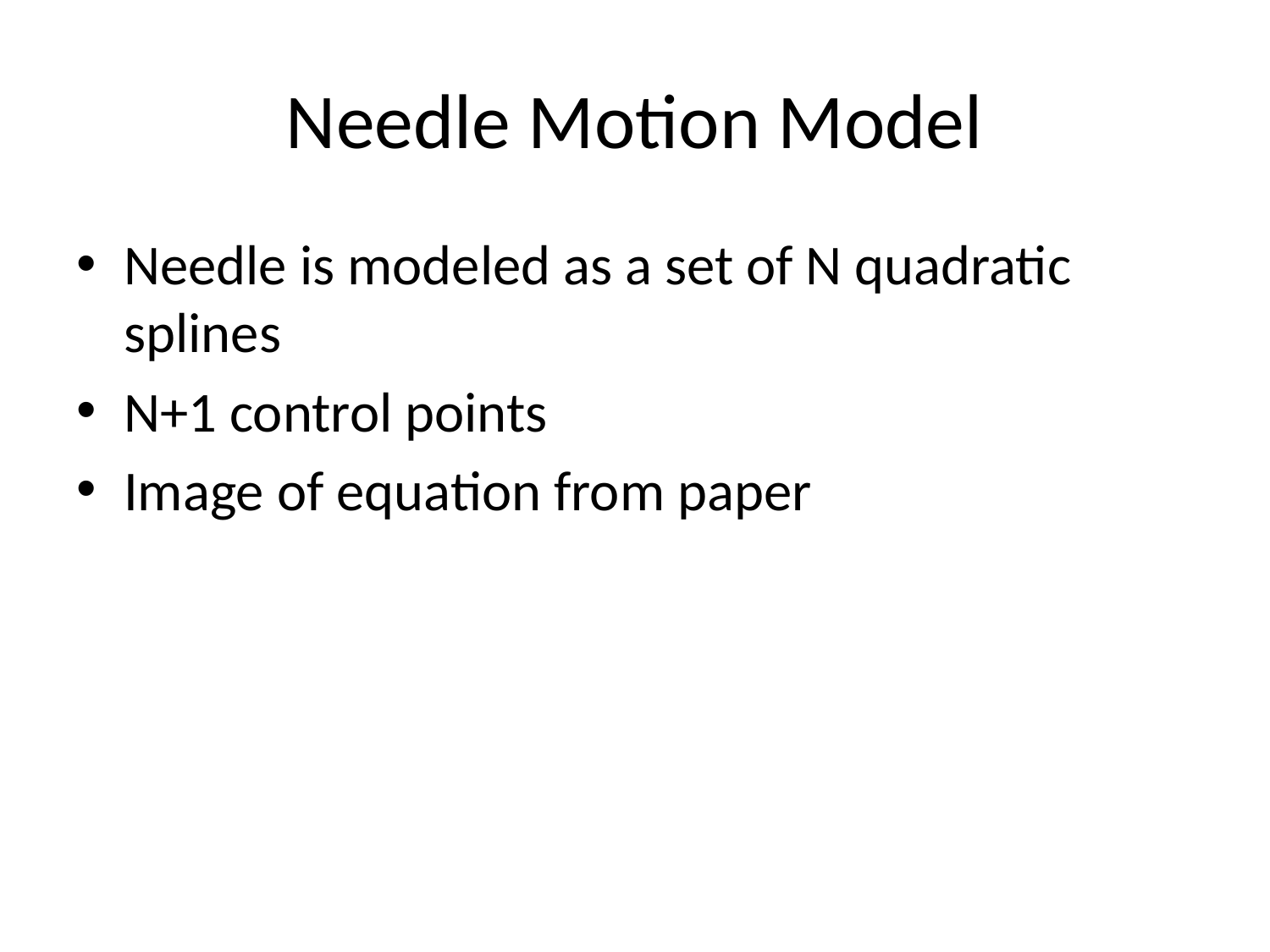

# Needle Motion Model
Needle is modeled as a set of N quadratic splines
N+1 control points
Image of equation from paper